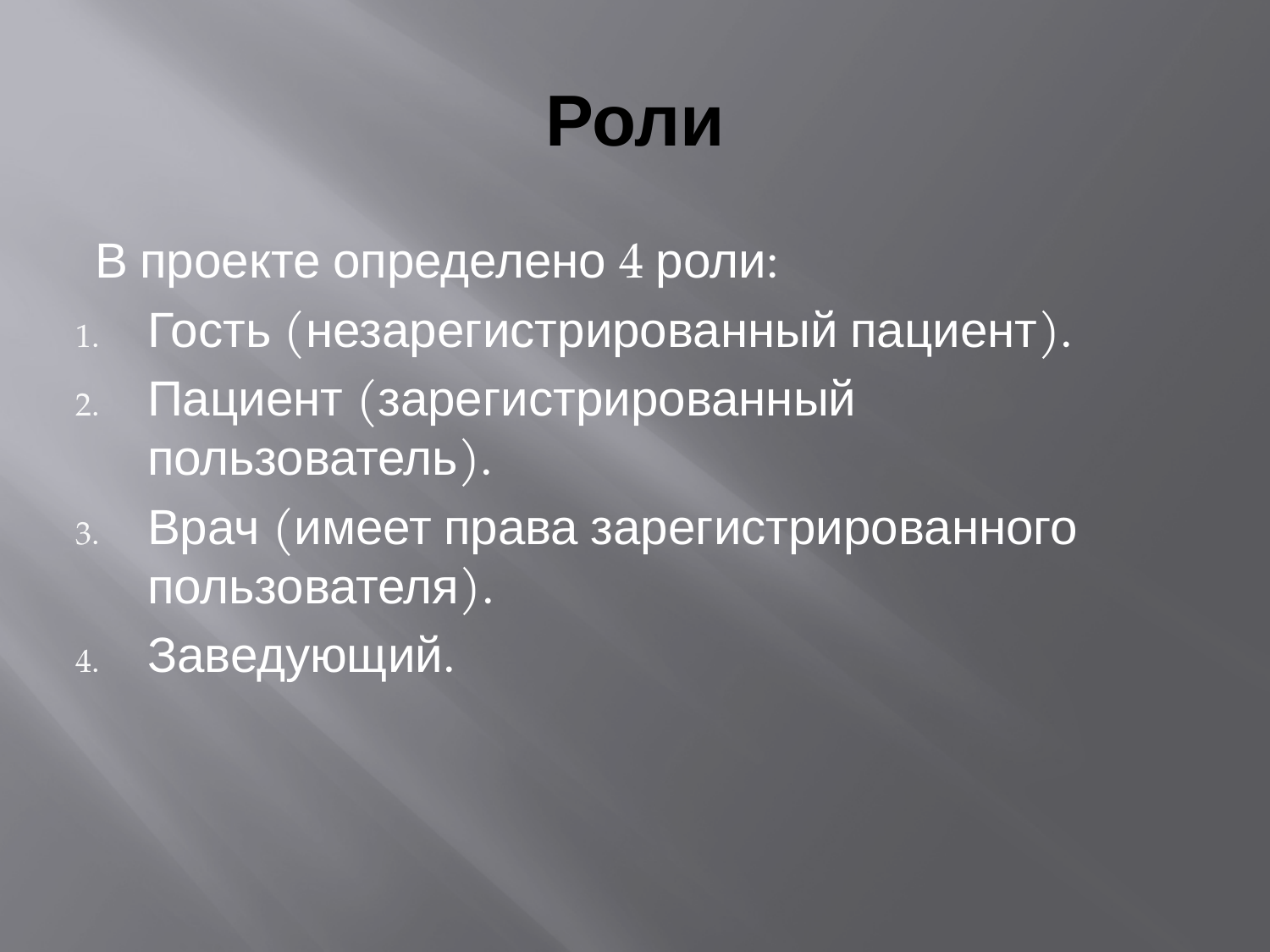

# Роли
В проекте определено 4 роли:
Гость (незарегистрированный пациент).
Пациент (зарегистрированный пользователь).
Врач (имеет права зарегистрированного пользователя).
Заведующий.